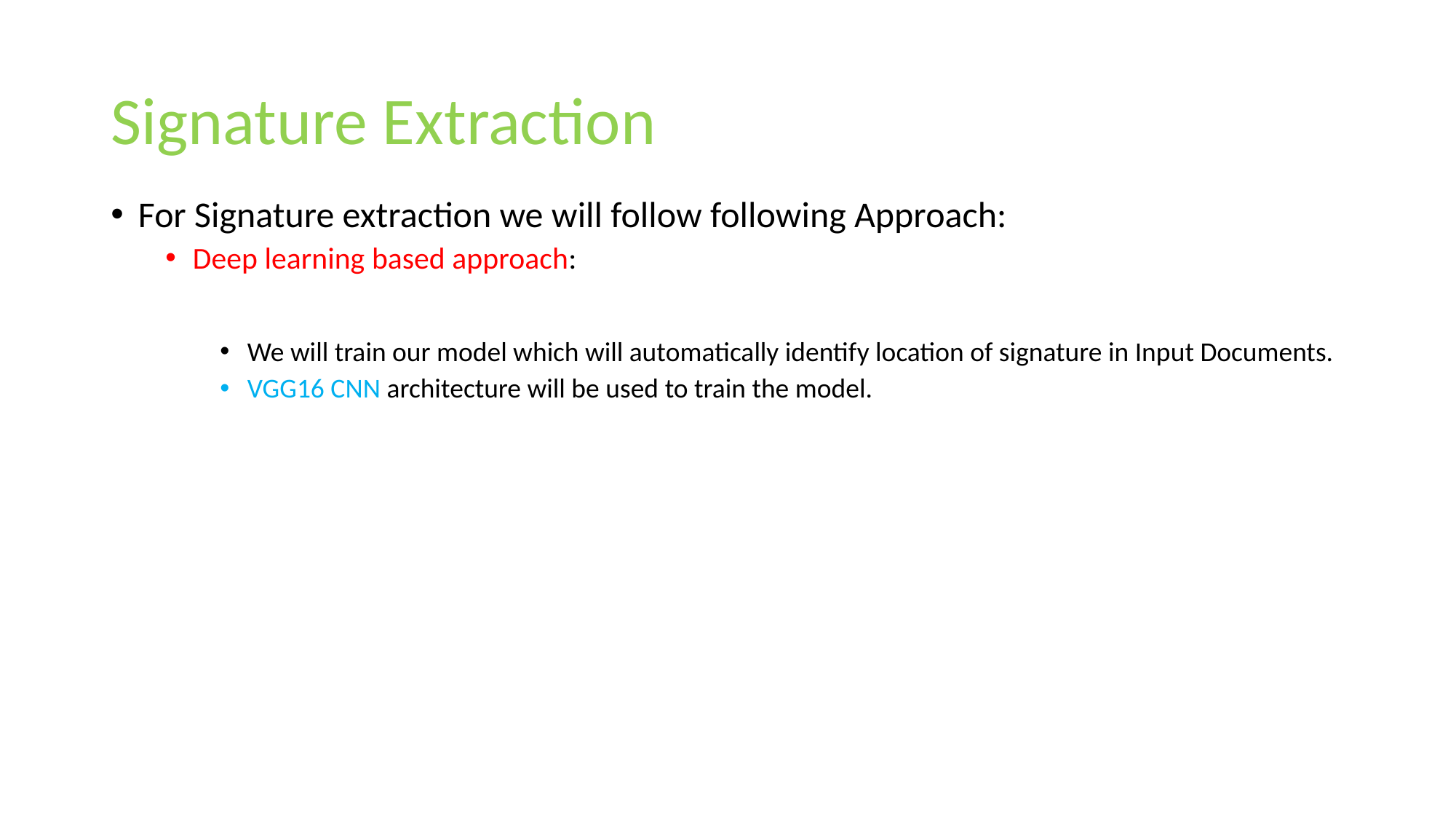

# Signature Extraction
For Signature extraction we will follow following Approach:
Deep learning based approach:

We will train our model which will automatically identify location of signature in Input Documents.
VGG16 CNN architecture will be used to train the model.